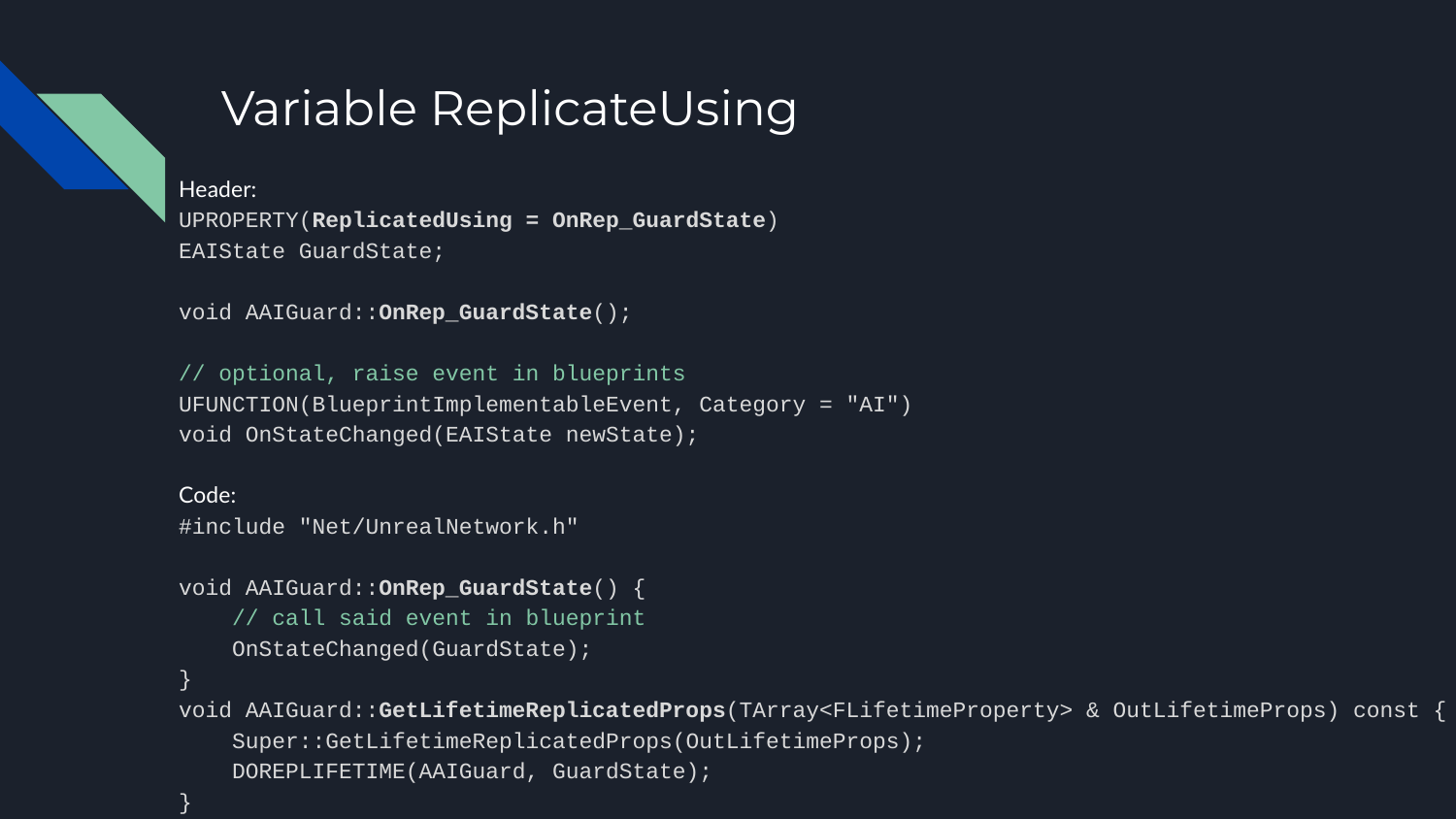

# Variable ReplicateUsing
Header:
UPROPERTY(ReplicatedUsing = OnRep_GuardState)
EAIState GuardState;

void AAIGuard::OnRep_GuardState();

// optional, raise event in blueprints
UFUNCTION(BlueprintImplementableEvent, Category = "AI")
void OnStateChanged(EAIState newState);

Code:
#include "Net/UnrealNetwork.h"

void AAIGuard::OnRep_GuardState() {
    // call said event in blueprint
    OnStateChanged(GuardState);
}
void AAIGuard::GetLifetimeReplicatedProps(TArray<FLifetimeProperty> & OutLifetimeProps) const {
    Super::GetLifetimeReplicatedProps(OutLifetimeProps);
    DOREPLIFETIME(AAIGuard, GuardState);
}